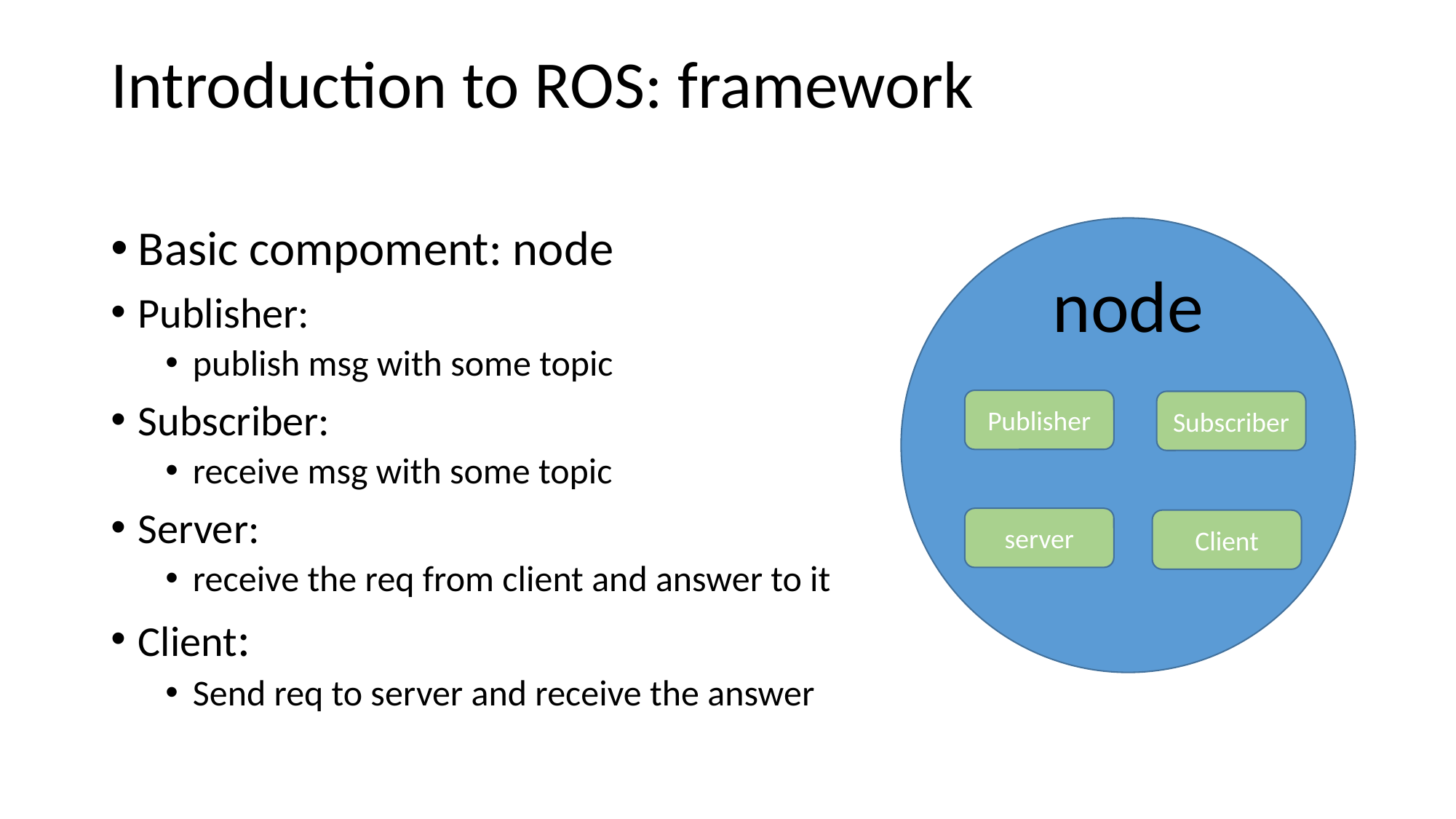

# Introduction to ROS: framework
Basic compoment: node
Publisher:
publish msg with some topic
Subscriber:
receive msg with some topic
Server:
receive the req from client and answer to it
Client:
Send req to server and receive the answer

node
Publisher
Subscriber
server
Client